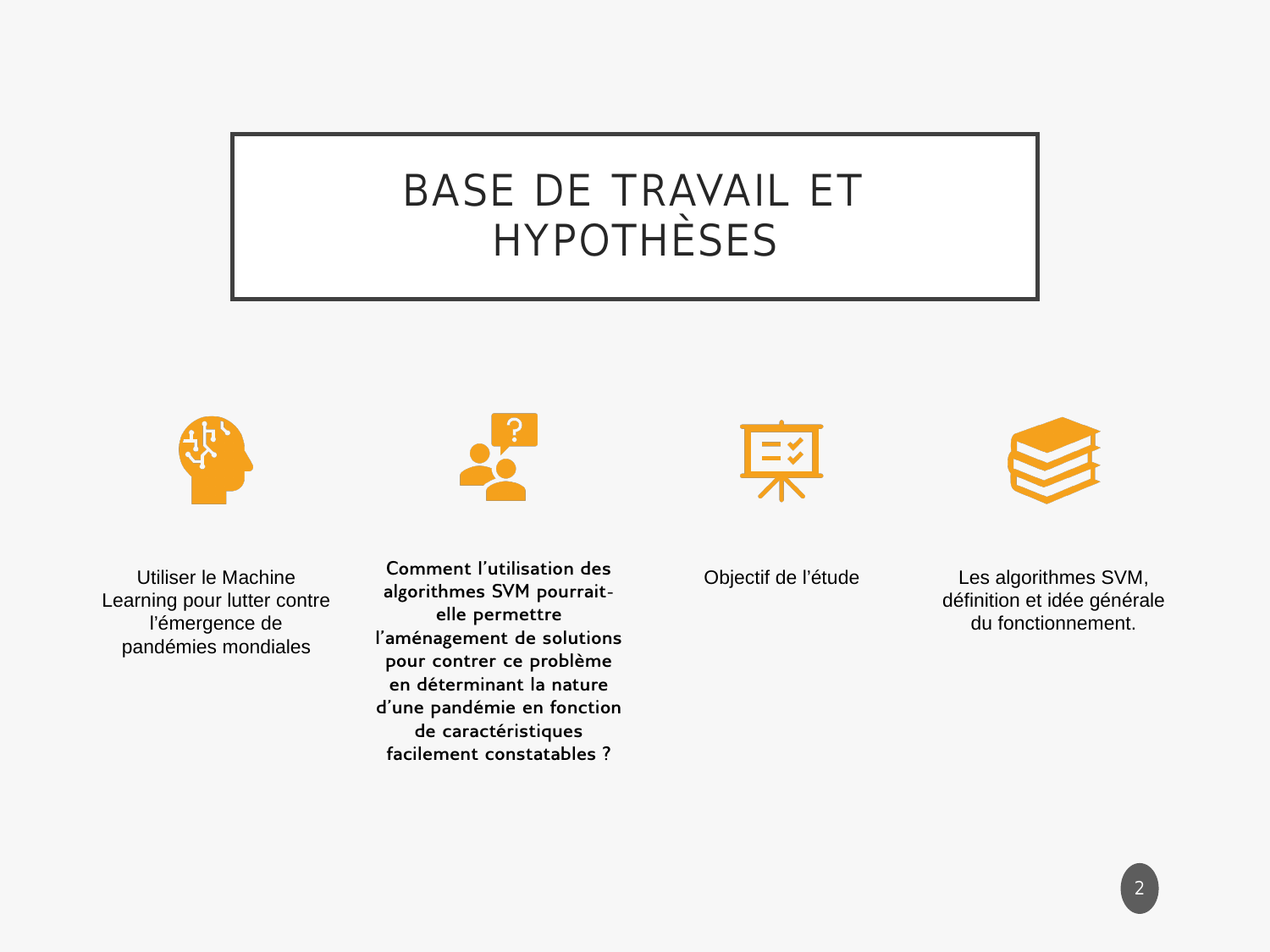

# Base de travail et hypothèses
Utiliser le Machine Learning pour lutter contre l’émergence de pandémies mondiales
Comment l’utilisation des algorithmes SVM pourrait-elle permettre l’aménagement de solutions pour contrer ce problème en déterminant la nature d’une pandémie en fonction de caractéristiques facilement constatables ?
Objectif de l’étude
Les algorithmes SVM, définition et idée générale du fonctionnement.
2